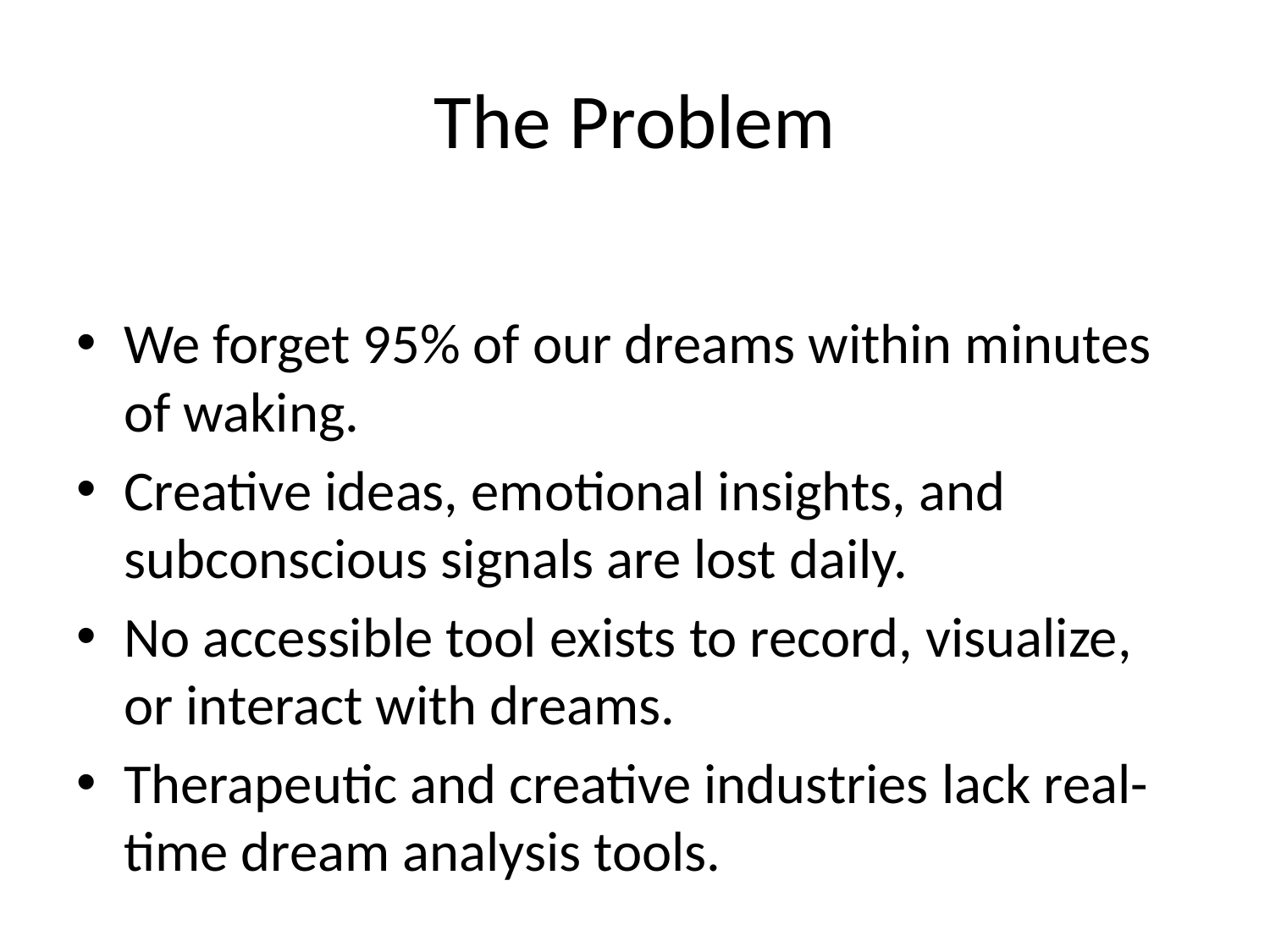

# The Problem

We forget 95% of our dreams within minutes of waking.
Creative ideas, emotional insights, and subconscious signals are lost daily.
No accessible tool exists to record, visualize, or interact with dreams.
Therapeutic and creative industries lack real-time dream analysis tools.